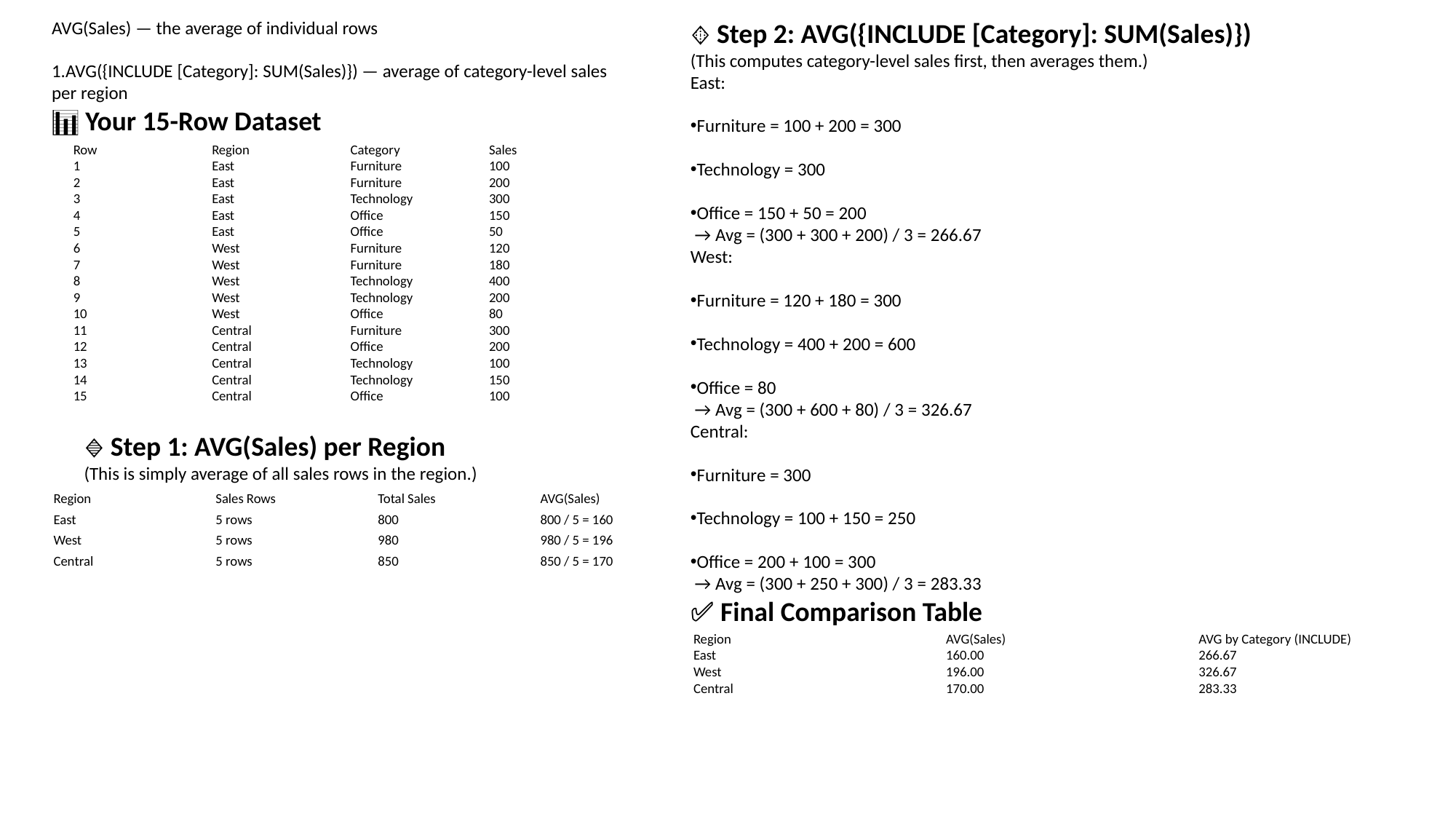

AVG(Sales) — the average of individual rows

AVG({INCLUDE [Category]: SUM(Sales)}) — average of category-level sales per region
📊 Your 15-Row Dataset
🔸 Step 2: AVG({INCLUDE [Category]: SUM(Sales)})
(This computes category-level sales first, then averages them.)
East:

Furniture = 100 + 200 = 300

Technology = 300

Office = 150 + 50 = 200
 → Avg = (300 + 300 + 200) / 3 = 266.67
West:

Furniture = 120 + 180 = 300

Technology = 400 + 200 = 600

Office = 80
 → Avg = (300 + 600 + 80) / 3 = 326.67
Central:

Furniture = 300

Technology = 100 + 150 = 250

Office = 200 + 100 = 300
 → Avg = (300 + 250 + 300) / 3 = 283.33
✅ Final Comparison Table
| Row | Region | Category | Sales |
| --- | --- | --- | --- |
| 1 | East | Furniture | 100 |
| 2 | East | Furniture | 200 |
| 3 | East | Technology | 300 |
| 4 | East | Office | 150 |
| 5 | East | Office | 50 |
| 6 | West | Furniture | 120 |
| 7 | West | Furniture | 180 |
| 8 | West | Technology | 400 |
| 9 | West | Technology | 200 |
| 10 | West | Office | 80 |
| 11 | Central | Furniture | 300 |
| 12 | Central | Office | 200 |
| 13 | Central | Technology | 100 |
| 14 | Central | Technology | 150 |
| 15 | Central | Office | 100 |
🔹 Step 1: AVG(Sales) per Region
(This is simply average of all sales rows in the region.)
| Region | Sales Rows | Total Sales | AVG(Sales) |
| --- | --- | --- | --- |
| East | 5 rows | 800 | 800 / 5 = 160 |
| West | 5 rows | 980 | 980 / 5 = 196 |
| Central | 5 rows | 850 | 850 / 5 = 170 |
| Region | AVG(Sales) | AVG by Category (INCLUDE) |
| --- | --- | --- |
| East | 160.00 | 266.67 |
| West | 196.00 | 326.67 |
| Central | 170.00 | 283.33 |

🔍 Why Are They Different?
| Metric | What it means |
| --- | --- |
| AVG(Sales) | Average of every single sale row (row-level average) |
| AVG({INCLUDE [Category]: SUM(Sales)}) | First, total sales per category in region, then average those categories |

🎁 Bonus: Tableau Calculated Fields
In Tableau, here’s how you’d write these:
1. AVG(Sales)
Just drag Sales and use the default AVG.
2. AVG by Category using INCLUDE
Would you like a downloadable Tableau file (.twbx) with this dataset and both calculations ready to explore?